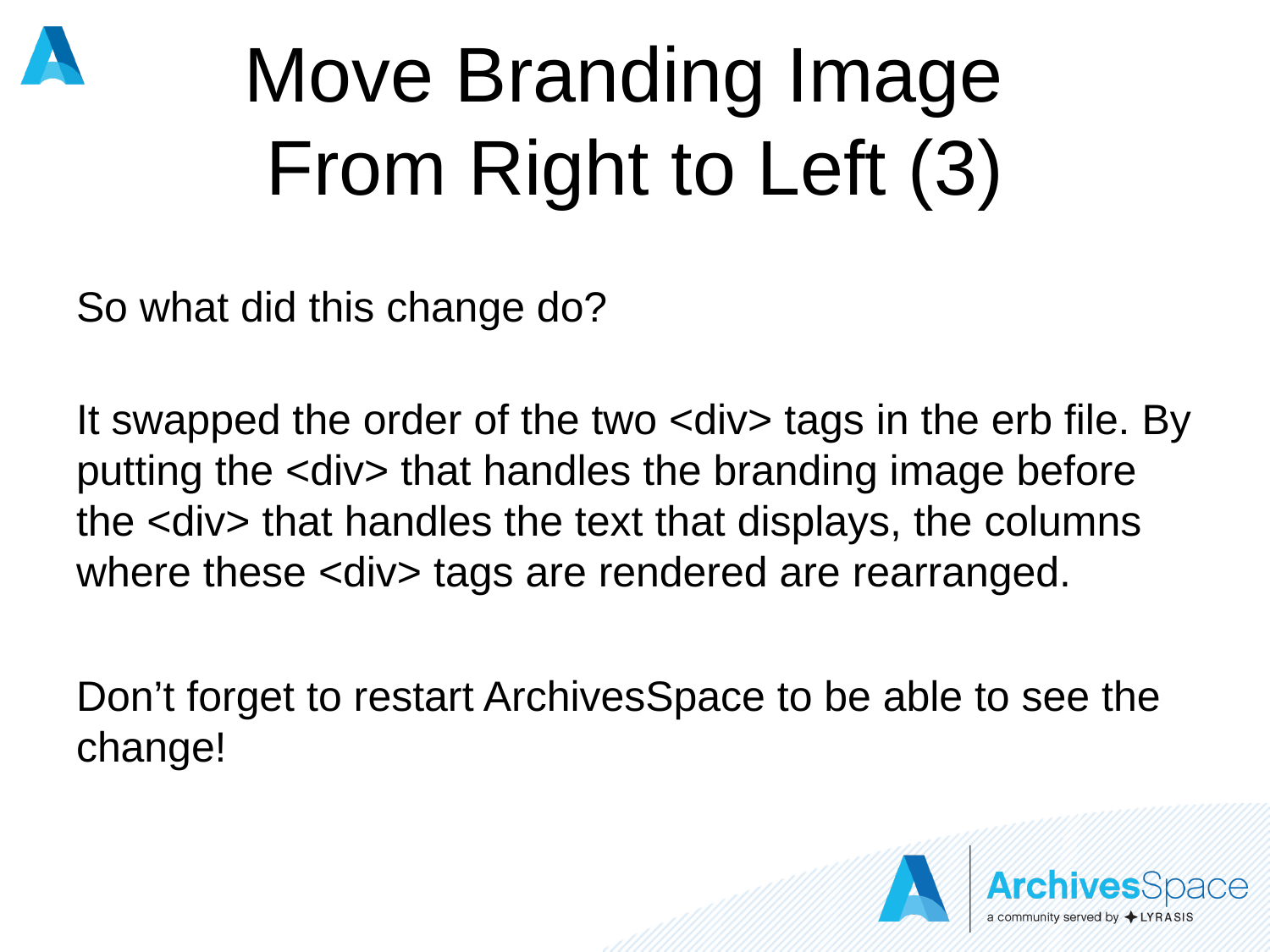

# Move Branding Image From Right to Left (3)

So what did this change do?

It swapped the order of the two <div> tags in the erb file. By putting the <div> that handles the branding image before the <div> that handles the text that displays, the columns where these <div> tags are rendered are rearranged.

Don’t forget to restart ArchivesSpace to be able to see the change!